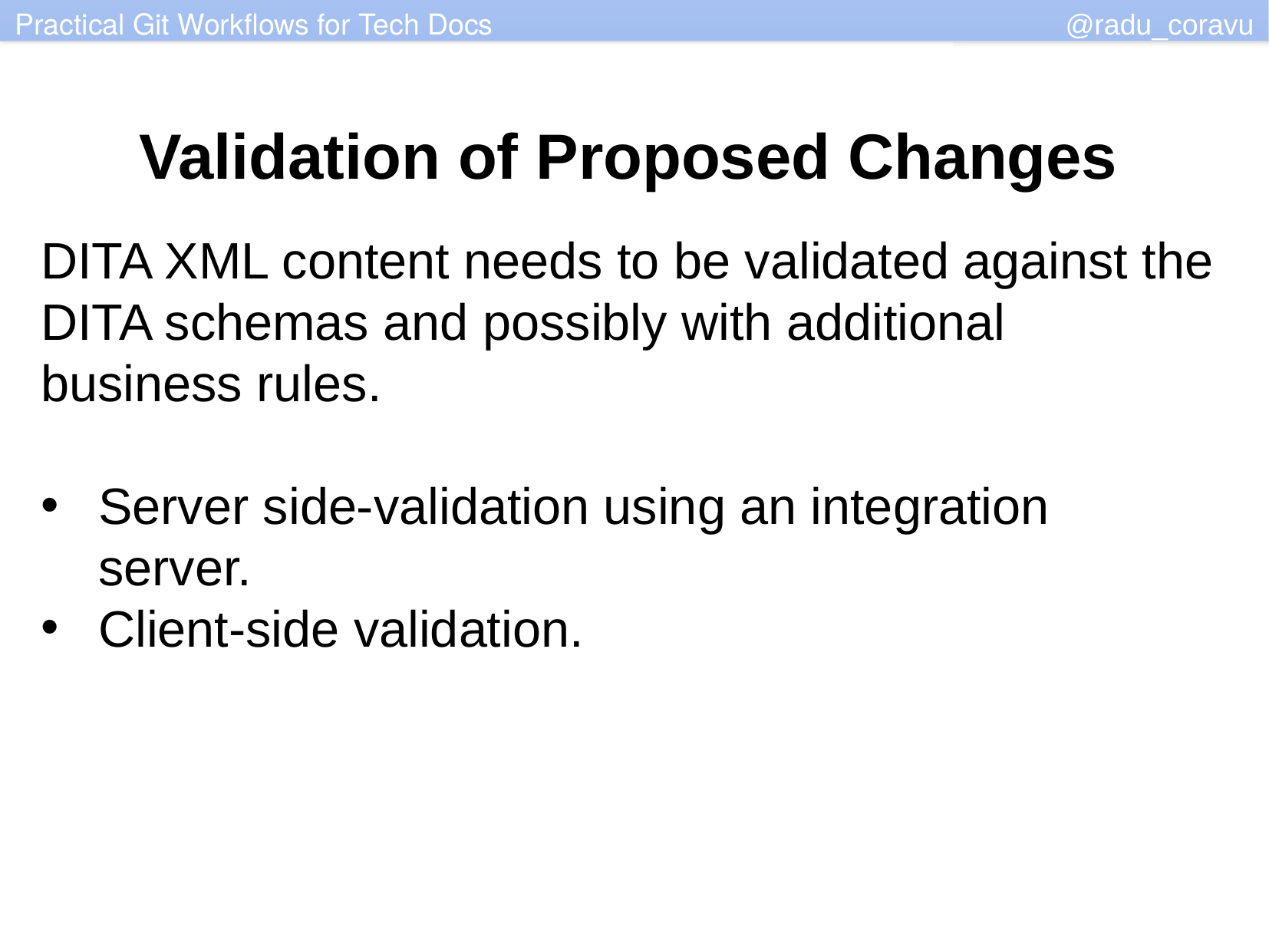

Validation of Proposed Changes
DITA XML content needs to be validated against the DITA schemas and possibly with additional business rules.

Server side-validation using an integration server.
Client-side validation.